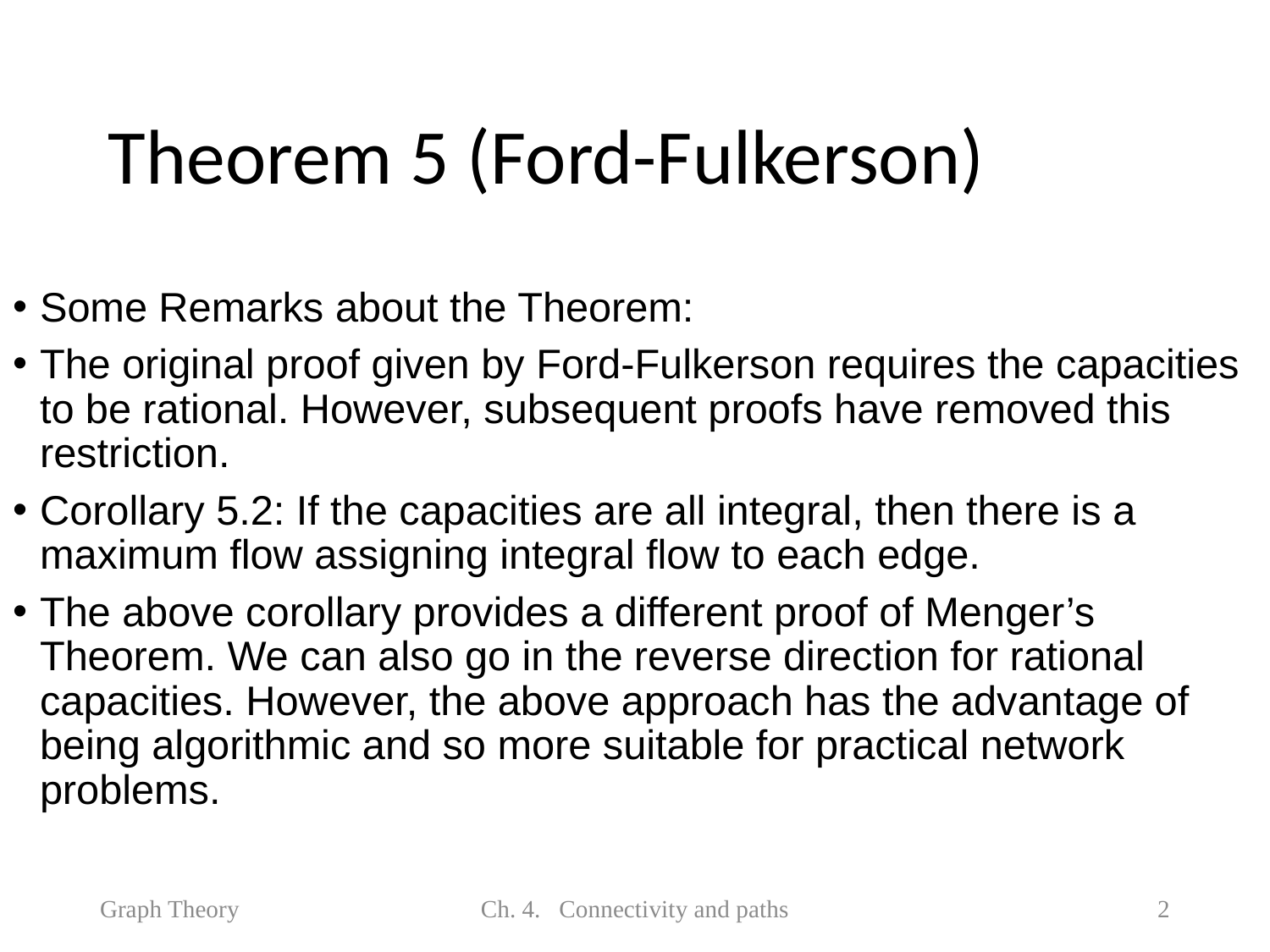

# Theorem 5 (Ford-Fulkerson)
Some Remarks about the Theorem:
The original proof given by Ford-Fulkerson requires the capacities to be rational. However, subsequent proofs have removed this restriction.
Corollary 5.2: If the capacities are all integral, then there is a maximum flow assigning integral flow to each edge.
The above corollary provides a different proof of Menger’s Theorem. We can also go in the reverse direction for rational capacities. However, the above approach has the advantage of being algorithmic and so more suitable for practical network problems.
Graph Theory
Ch. 4.   Connectivity and paths
2